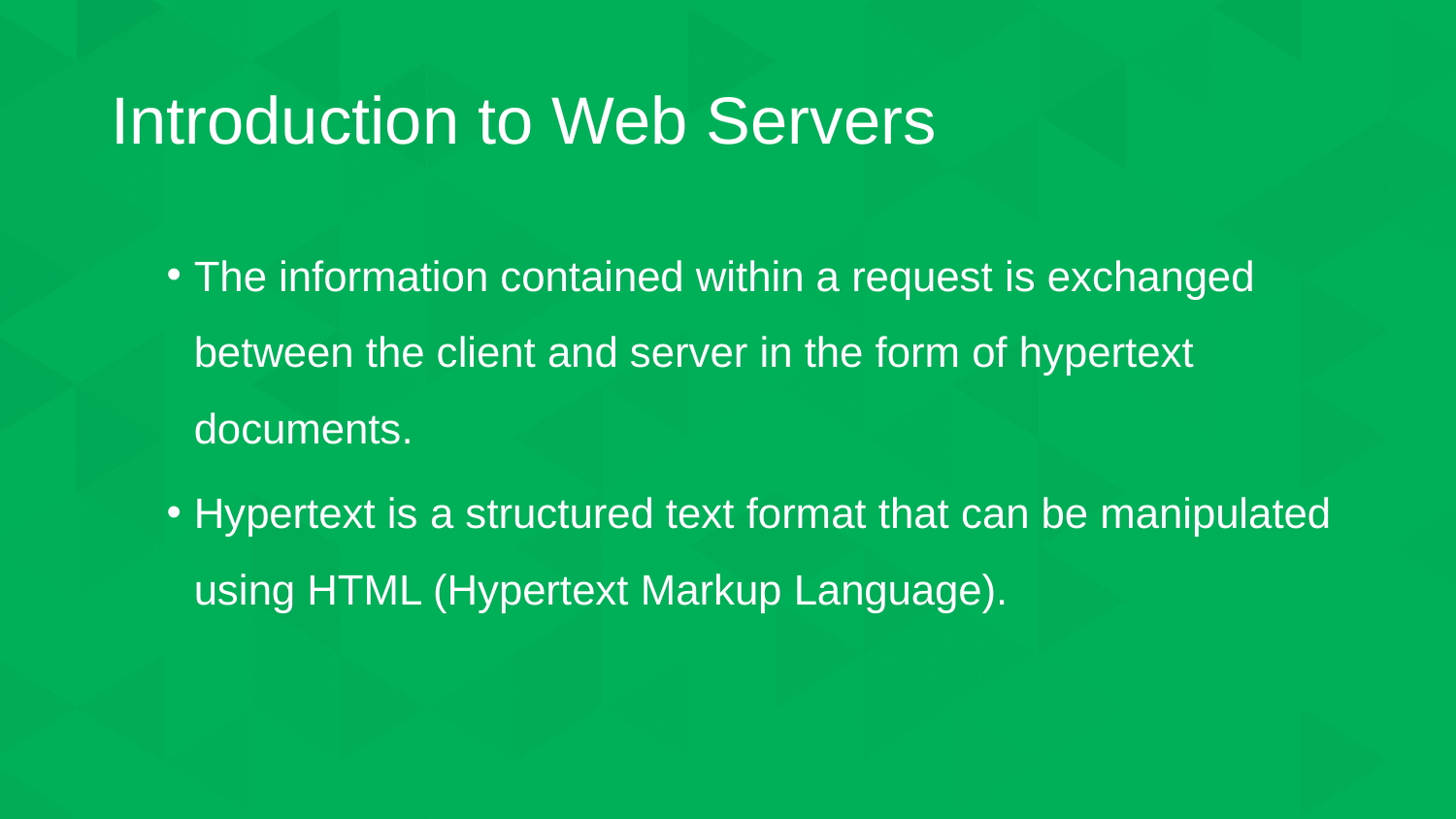

# Introduction to Web Servers
The information contained within a request is exchanged between the client and server in the form of hypertext documents.
Hypertext is a structured text format that can be manipulated using HTML (Hypertext Markup Language).